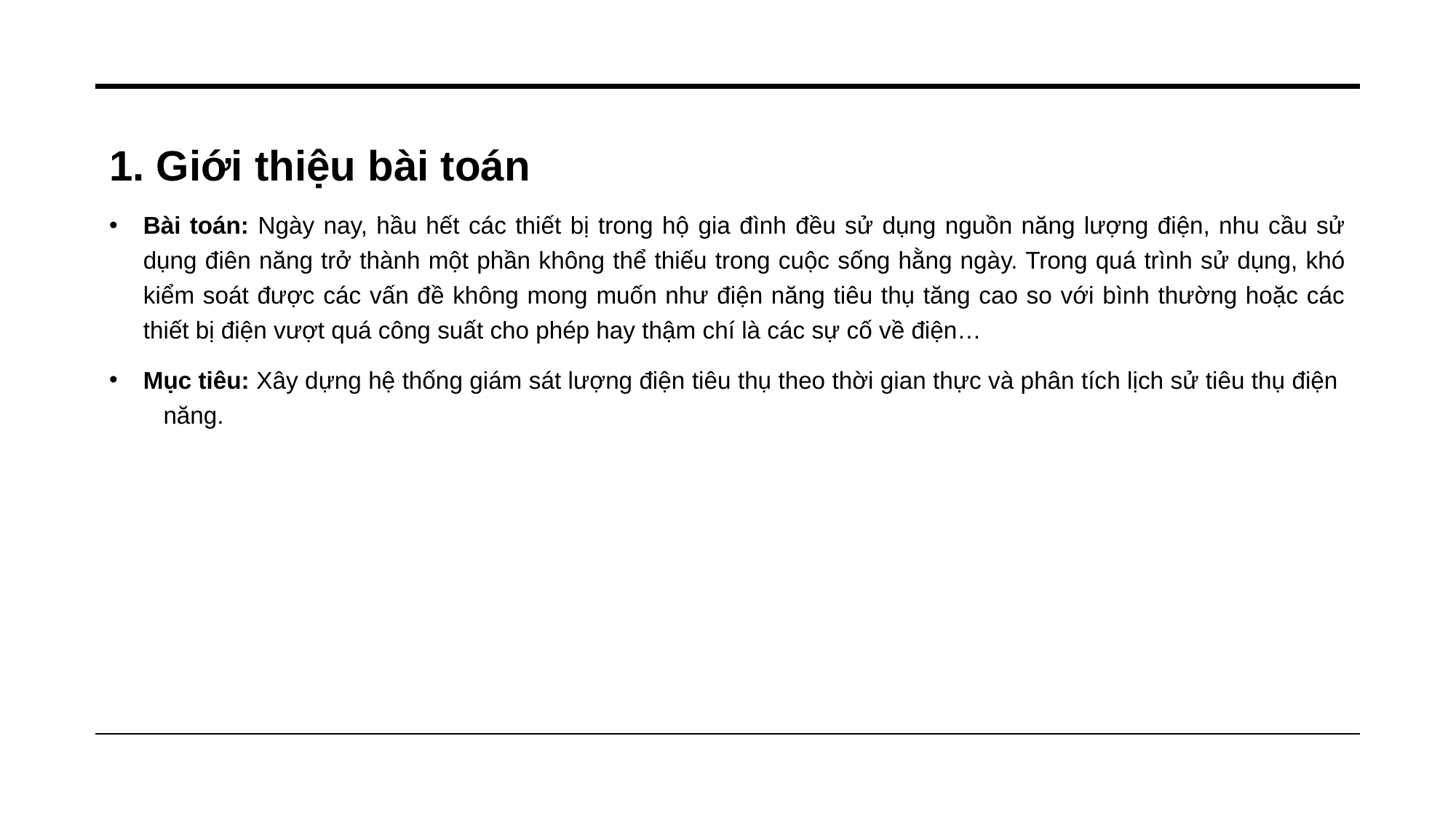

1. Giới thiệu bài toán
Bài toán: Ngày nay, hầu hết các thiết bị trong hộ gia đình đều sử dụng nguồn năng lượng điện, nhu cầu sử dụng điên năng trở thành một phần không thể thiếu trong cuộc sống hằng ngày. Trong quá trình sử dụng, khó kiểm soát được các vấn đề không mong muốn như điện năng tiêu thụ tăng cao so với bình thường hoặc các thiết bị điện vượt quá công suất cho phép hay thậm chí là các sự cố về điện…
Mục tiêu: Xây dựng hệ thống giám sát lượng điện tiêu thụ theo thời gian thực và phân tích lịch sử tiêu thụ điện     năng.